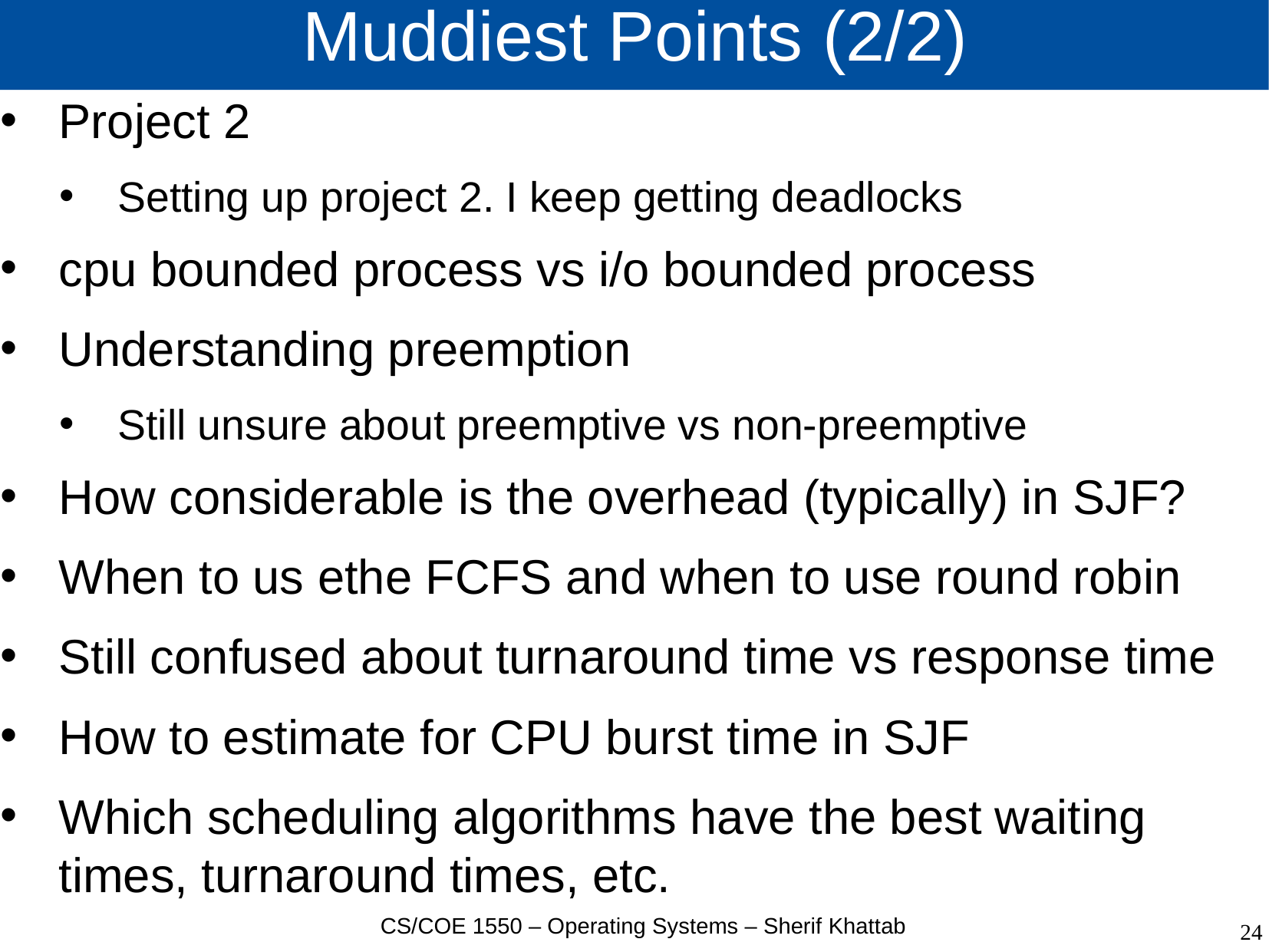

# Muddiest Points (2/2)
Project 2
Setting up project 2. I keep getting deadlocks
cpu bounded process vs i/o bounded process
Understanding preemption
Still unsure about preemptive vs non-preemptive
How considerable is the overhead (typically) in SJF?
When to us ethe FCFS and when to use round robin
Still confused about turnaround time vs response time
How to estimate for CPU burst time in SJF
Which scheduling algorithms have the best waiting times, turnaround times, etc.
CS/COE 1550 – Operating Systems – Sherif Khattab
24